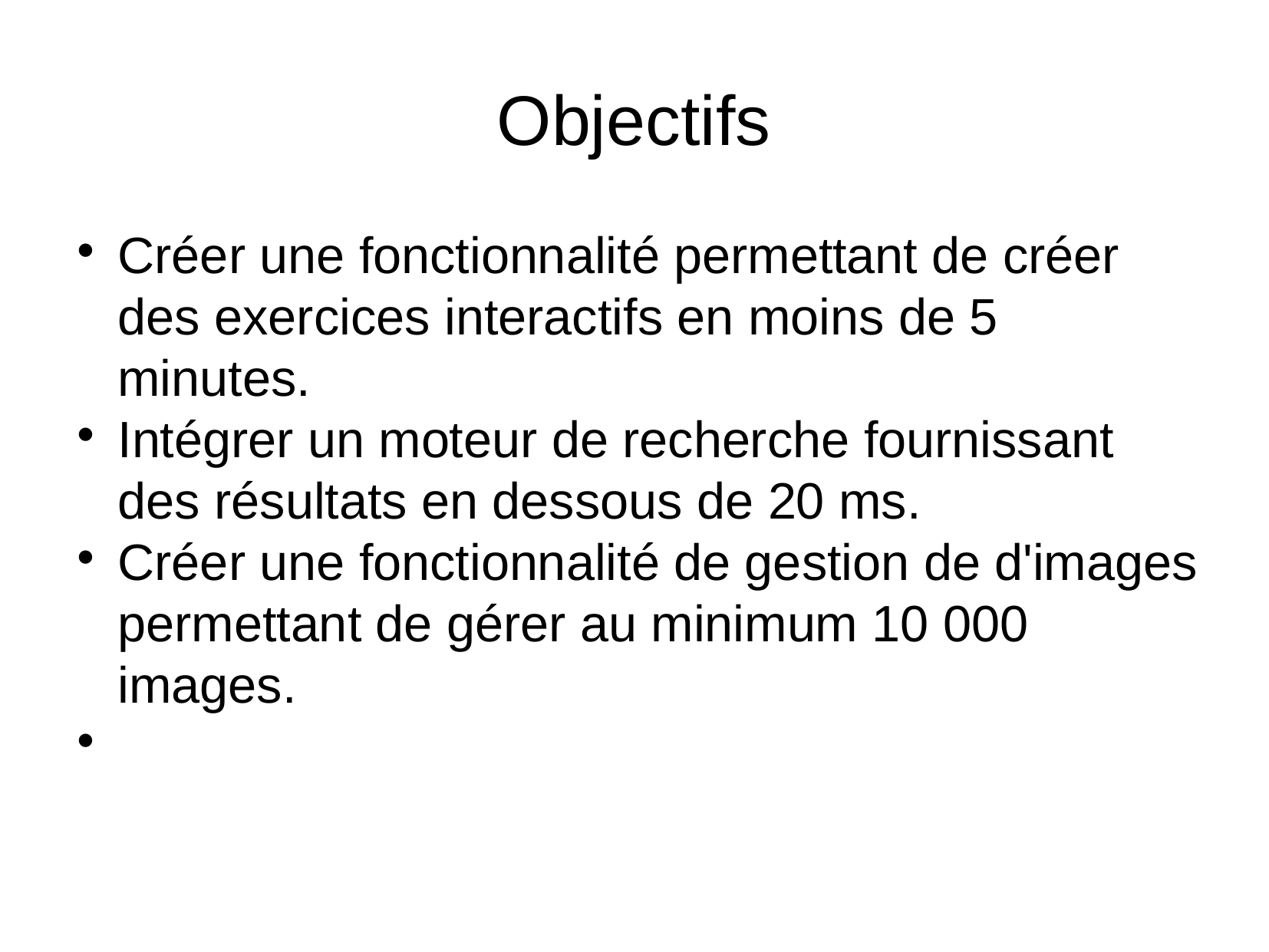

Objectifs
Créer une fonctionnalité permettant de créer des exercices interactifs en moins de 5 minutes.
Intégrer un moteur de recherche fournissant des résultats en dessous de 20 ms.
Créer une fonctionnalité de gestion de d'images permettant de gérer au minimum 10 000 images.